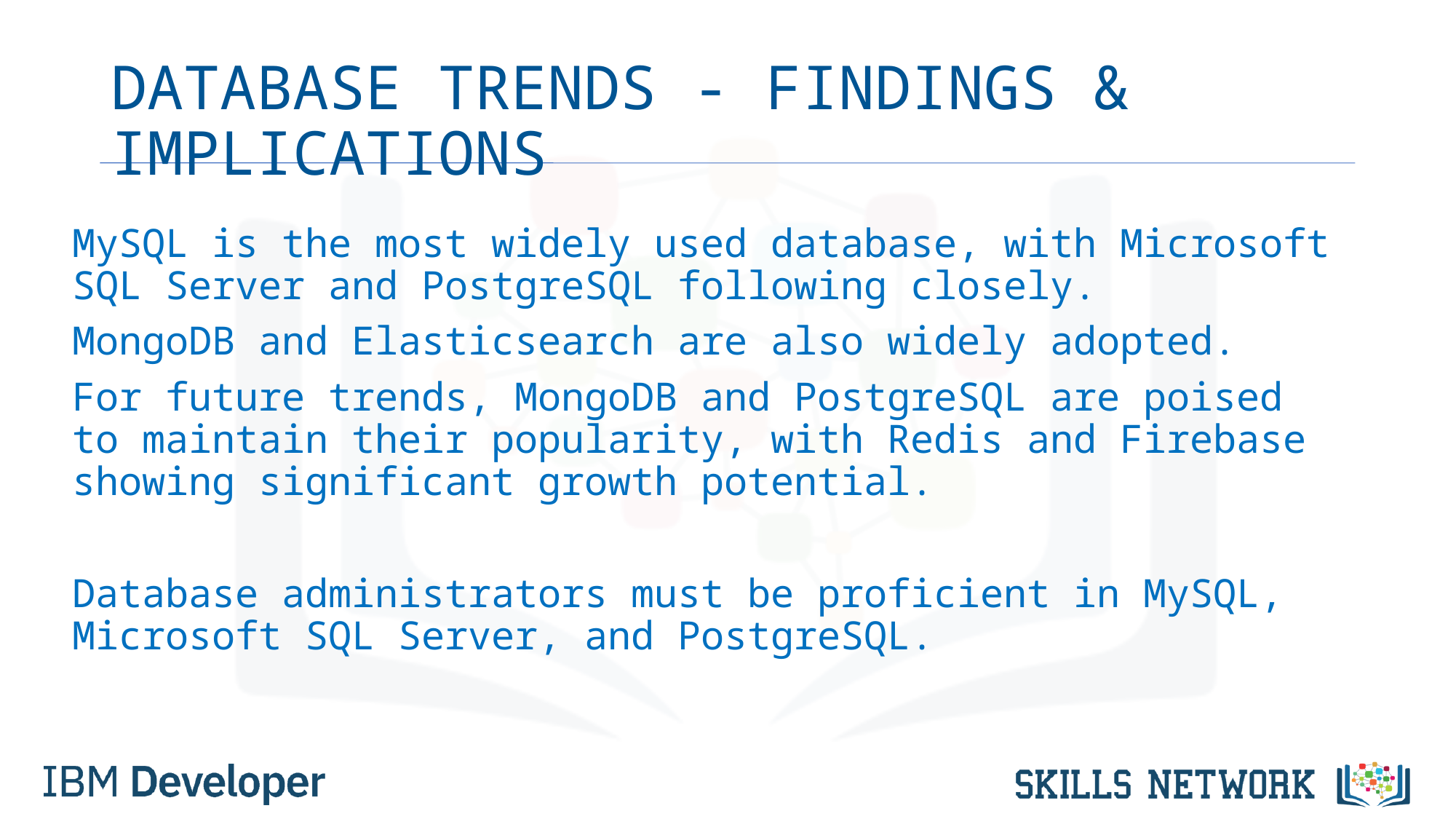

# DATABASE TRENDS - FINDINGS & IMPLICATIONS
MySQL is the most widely used database, with Microsoft SQL Server and PostgreSQL following closely.
MongoDB and Elasticsearch are also widely adopted.
For future trends, MongoDB and PostgreSQL are poised to maintain their popularity, with Redis and Firebase showing significant growth potential.

Database administrators must be proficient in MySQL, Microsoft SQL Server, and PostgreSQL.